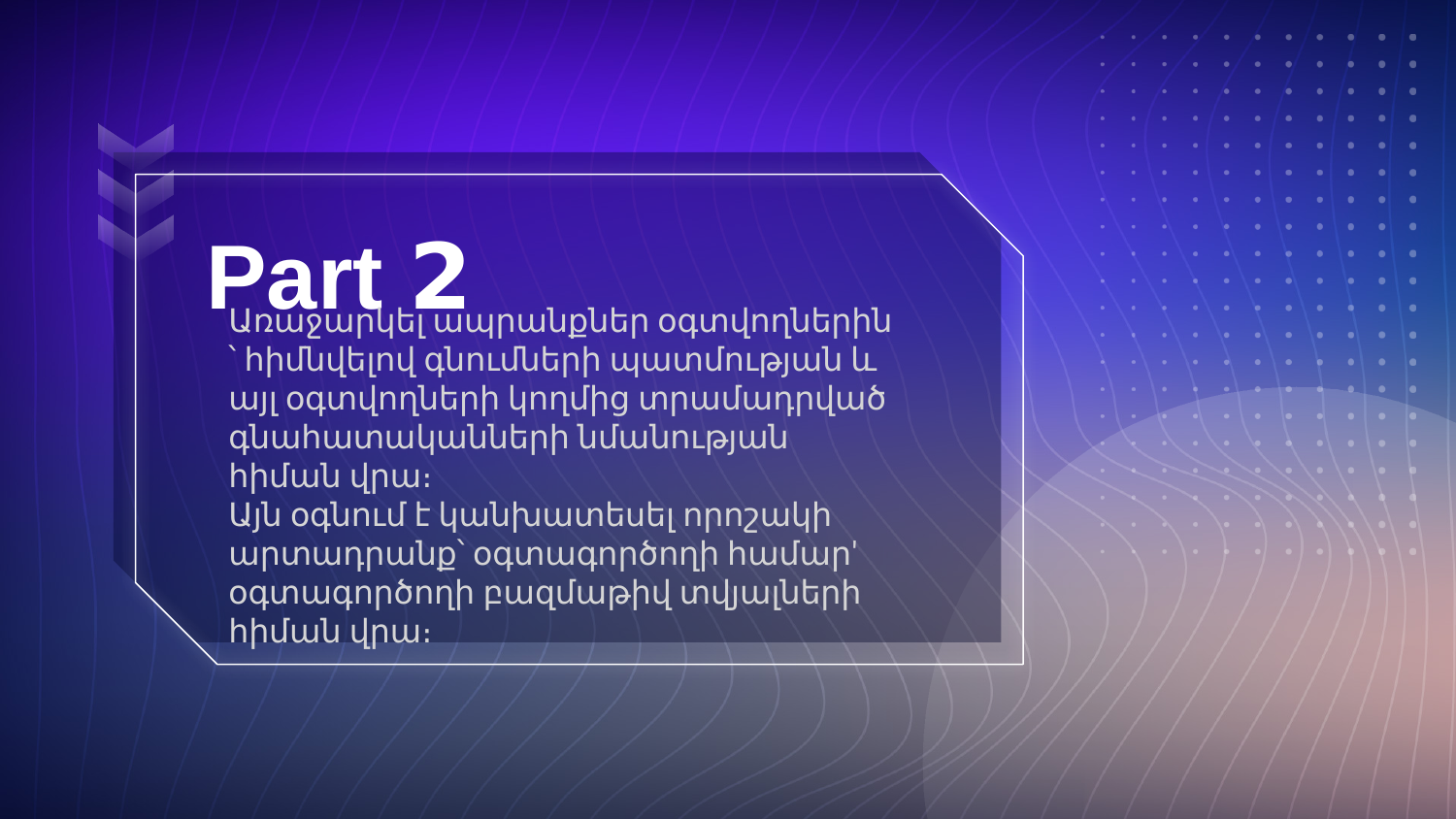

# Part 2
Առաջարկել ապրանքներ օգտվողներին ՝ հիմնվելով գնումների պատմության և այլ օգտվողների կողմից տրամադրված գնահատականների նմանության հիման վրա։
Այն օգնում է կանխատեսել որոշակի արտադրանք՝ օգտագործողի համար' օգտագործողի բազմաթիվ տվյալների հիման վրա։